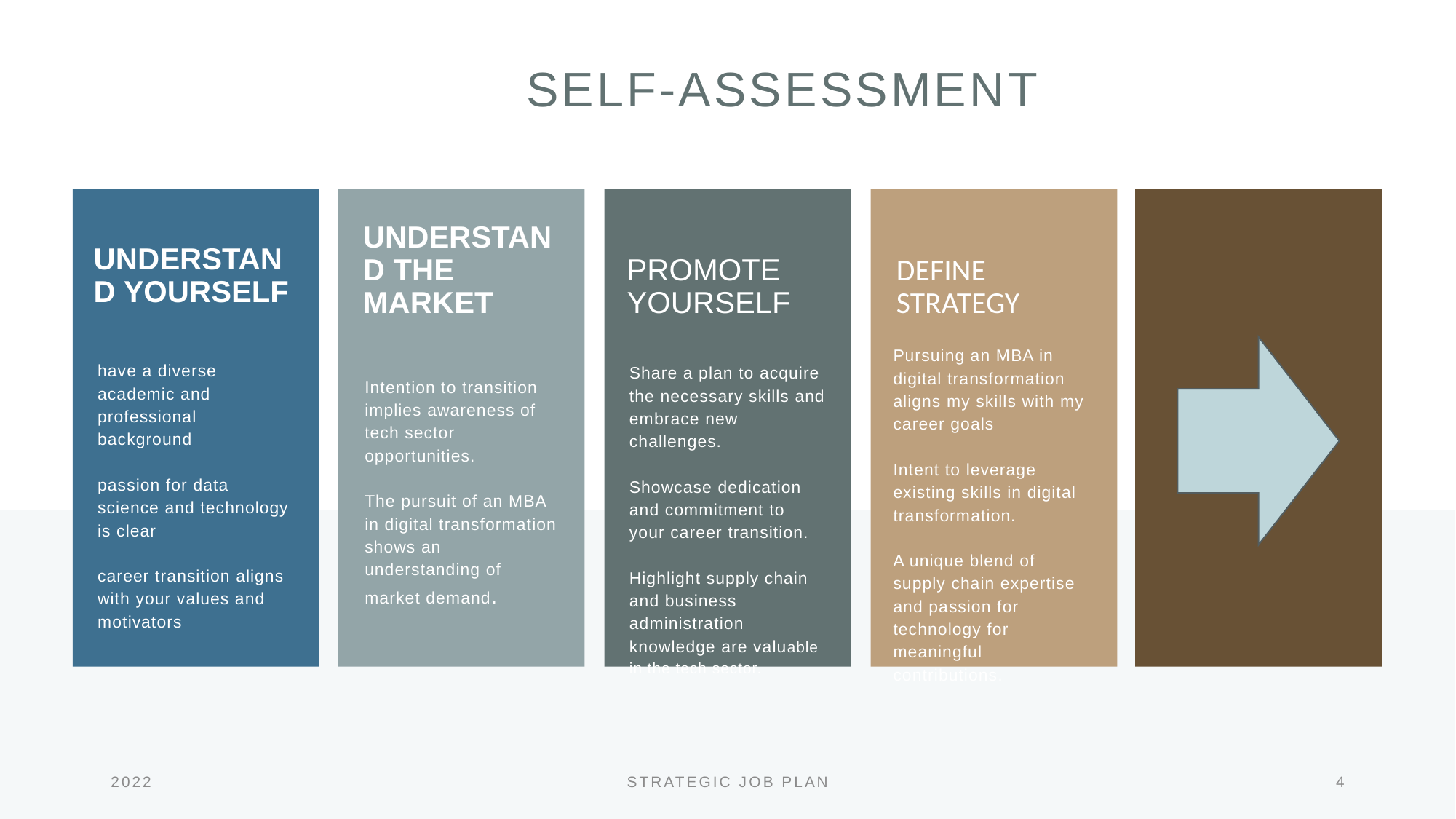

# self-assessment
Understand yourself
Understand the Market
Promote yourself
Define Strategy

Pursuing an MBA in digital transformation aligns my skills with my career goals

Intent to leverage existing skills in digital transformation.

A unique blend of supply chain expertise and passion for technology for meaningful contributions.

have a diverse academic and professional background

passion for data science and technology is clear

career transition aligns with your values and motivators
Share a plan to acquire the necessary skills and embrace new challenges.

Showcase dedication and commitment to your career transition.

Highlight supply chain and business administration knowledge are valuable in the tech sector.

Intention to transition implies awareness of tech sector opportunities.

The pursuit of an MBA in digital transformation shows an understanding of market demand.
2022
strategic job plan
4